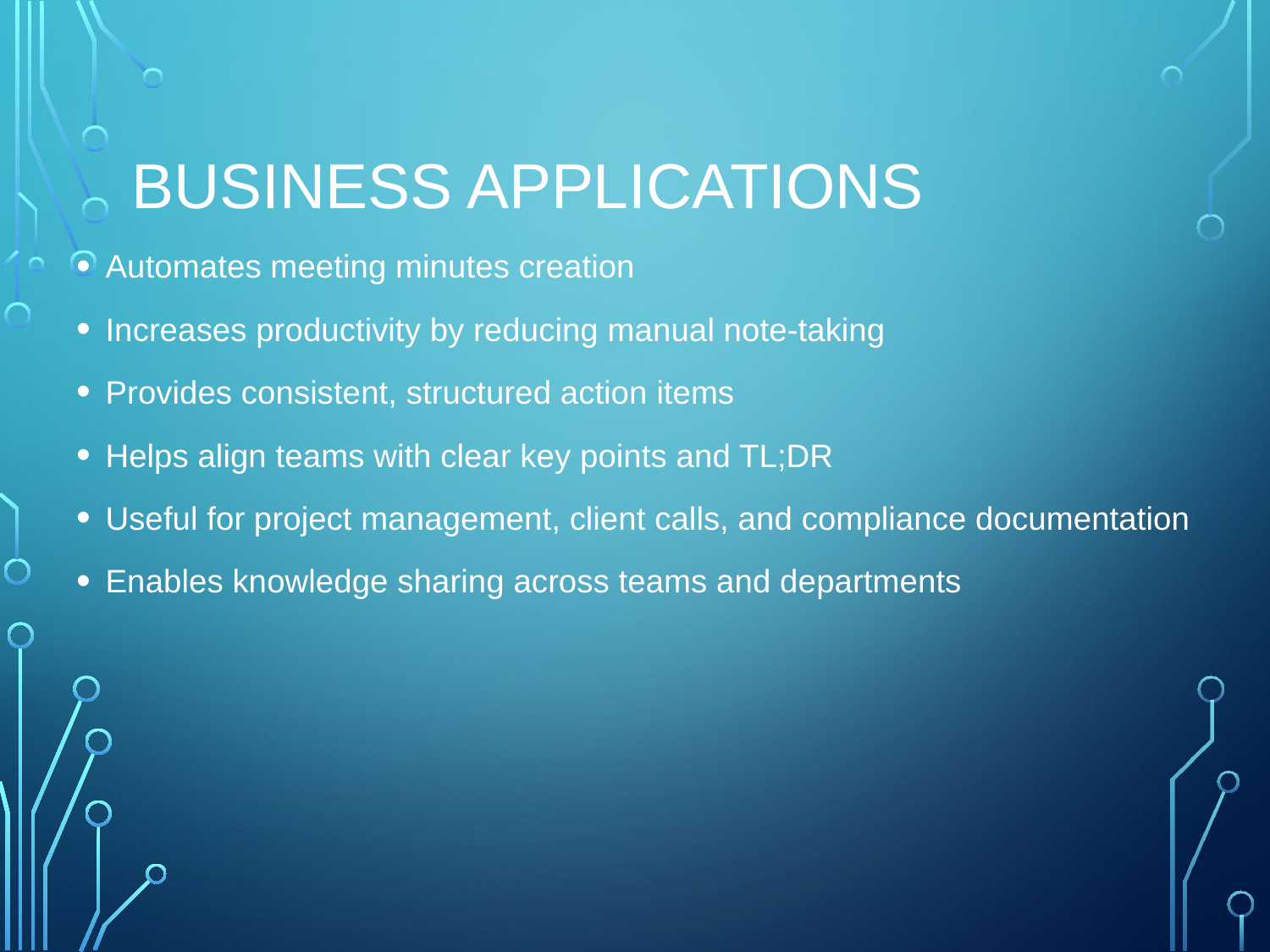

# Business Applications

Automates meeting minutes creation
Increases productivity by reducing manual note-taking
Provides consistent, structured action items
Helps align teams with clear key points and TL;DR
Useful for project management, client calls, and compliance documentation
Enables knowledge sharing across teams and departments